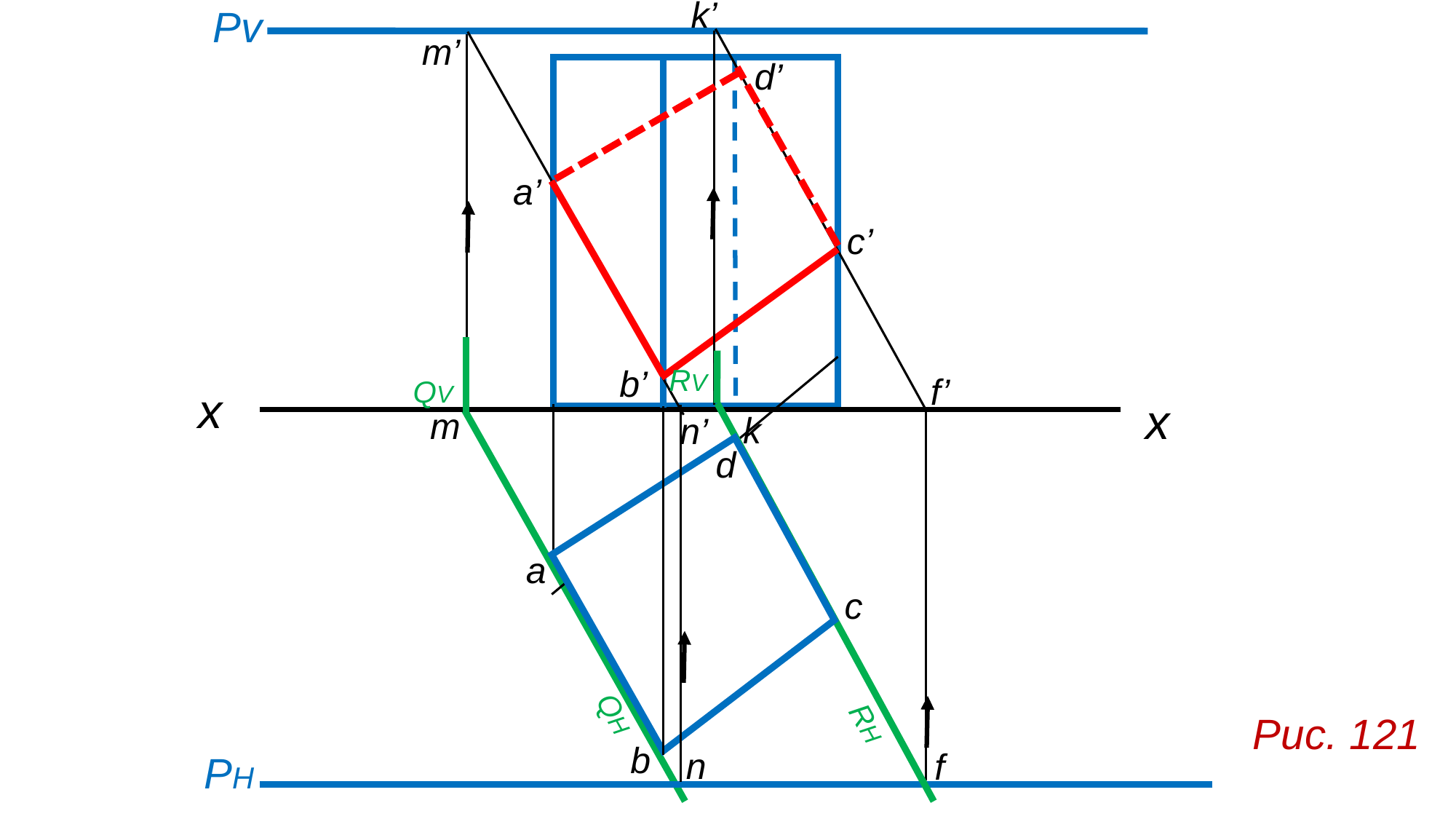

k’
Pv
m’
d’

a’
с’
RV
QV
b’
f’
x
x
m
k
n’
d

a
с
QH
RH
Рис. 121
b
n
f
PH